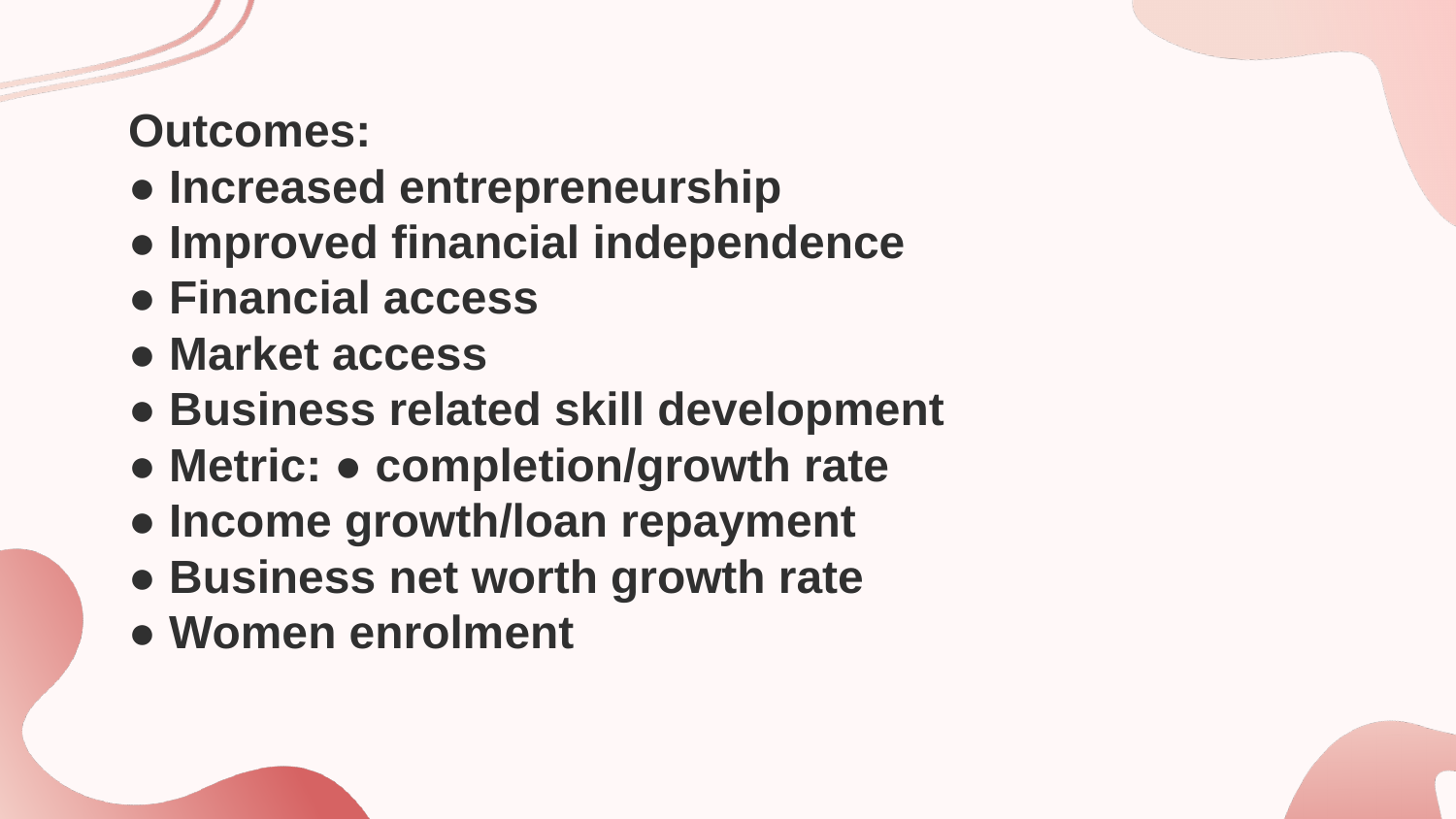

# Outcomes:
● Increased entrepreneurship
● Improved financial independence
● Financial access
● Market access
● Business related skill development
● Metric: ● completion/growth rate
● Income growth/loan repayment
● Business net worth growth rate
● Women enrolment